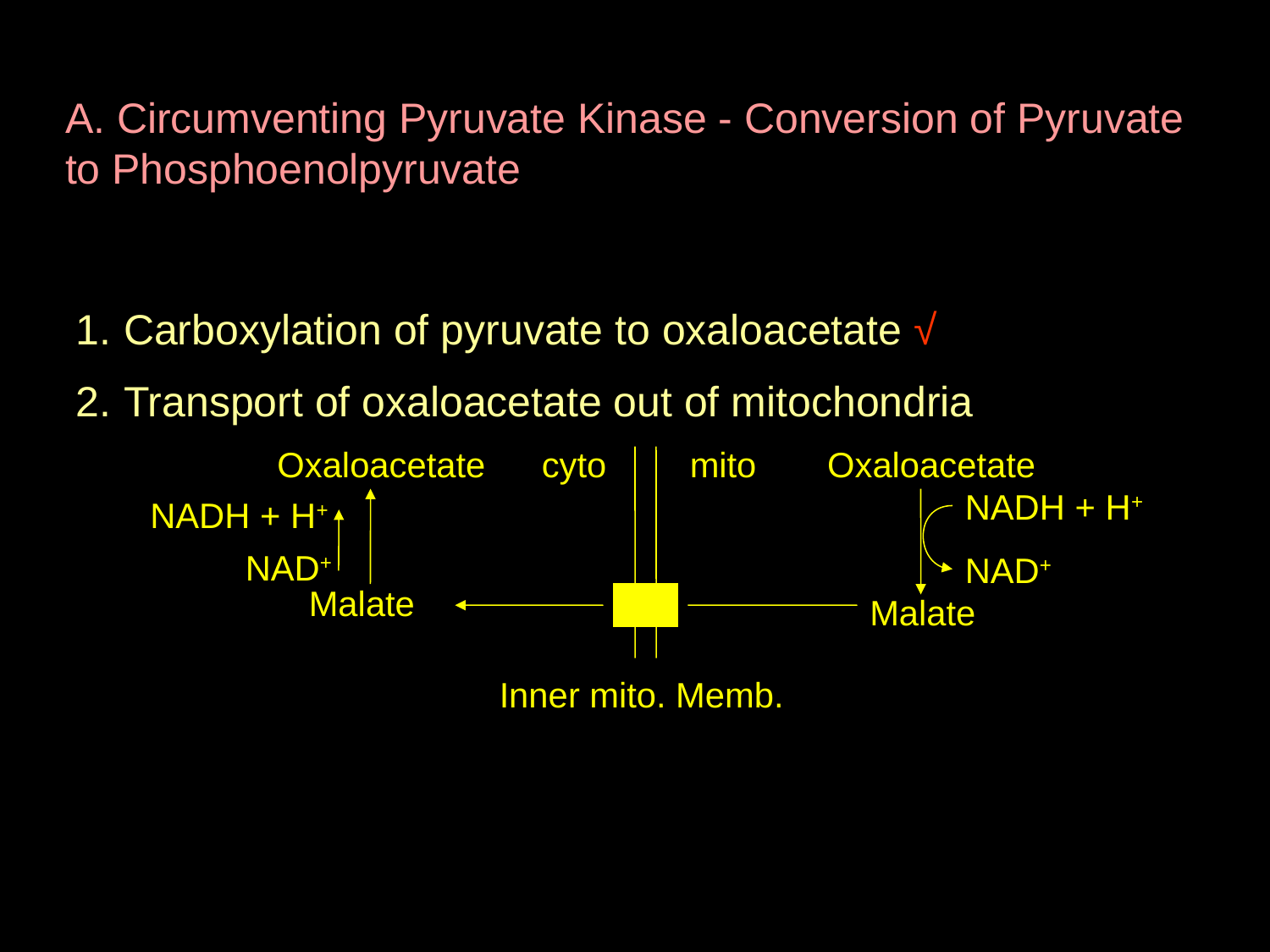

A. Circumventing Pyruvate Kinase - Conversion of Pyruvate to Phosphoenolpyruvate
Carboxylation of pyruvate to oxaloacetate √
Transport of oxaloacetate out of mitochondria
Oxaloacetate
cyto
mito
Oxaloacetate

NADH + H+
NADH + H+

NAD+
NAD+
Malate

Malate

Inner mito. Memb.